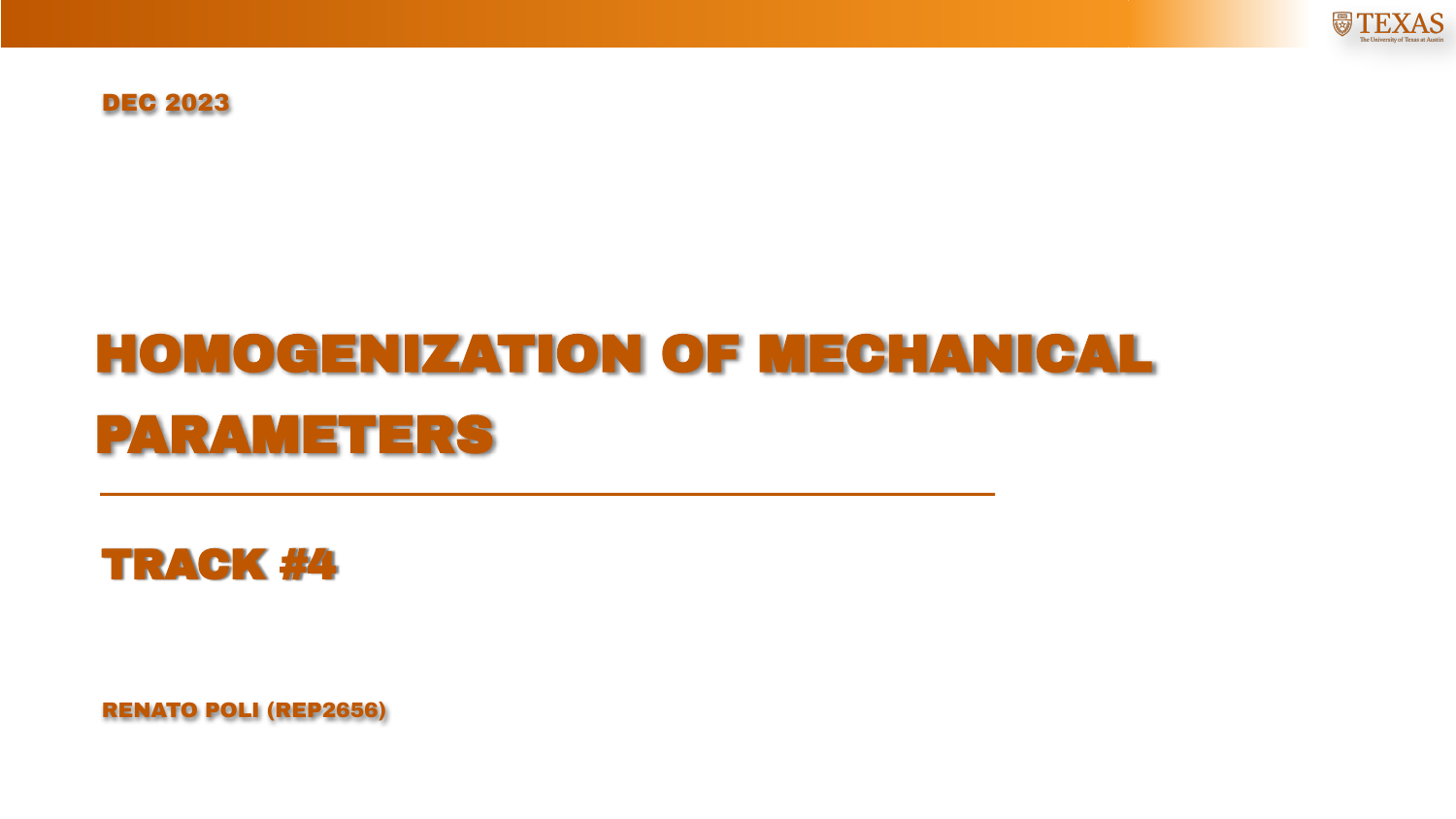

Dec 2023
Homogenization of mechanical parameters
TRACK #4

Renato poli (rep2656)